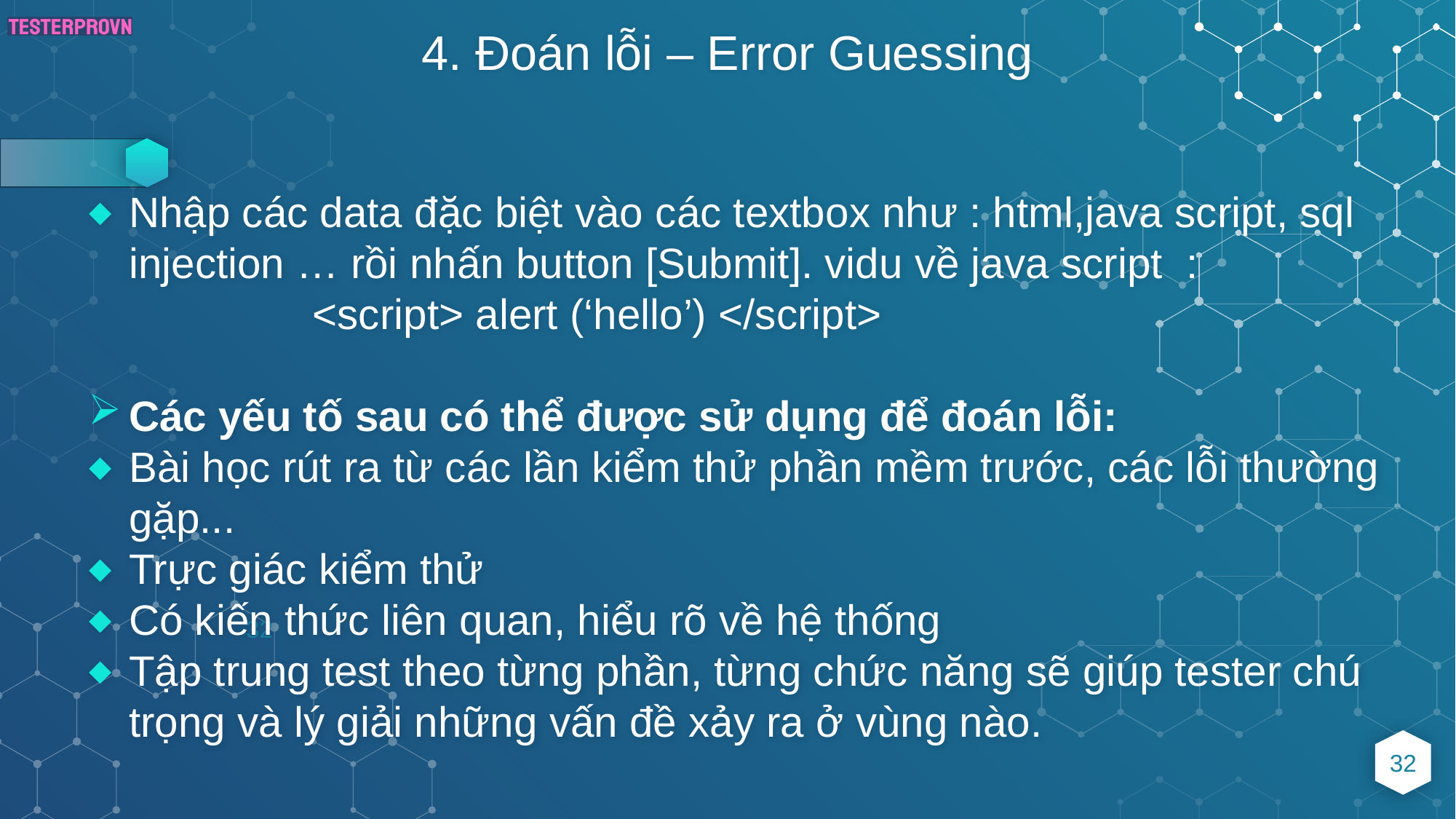

# 4. Đoán lỗi – Error Guessing
Nhập các data đặc biệt vào các textbox như : html,java script, sql injection … rồi nhấn button [Submit]. vidu về java script  :
                   <script> alert (‘hello’) </script>

Các yếu tố sau có thể được sử dụng để đoán lỗi:
Bài học rút ra từ các lần kiểm thử phần mềm trước, các lỗi thường gặp...
Trực giác kiểm thử
Có kiến thức liên quan, hiểu rõ về hệ thống
Tập trung test theo từng phần, từng chức năng sẽ giúp tester chú trọng và lý giải những vấn đề xảy ra ở vùng nào.

32